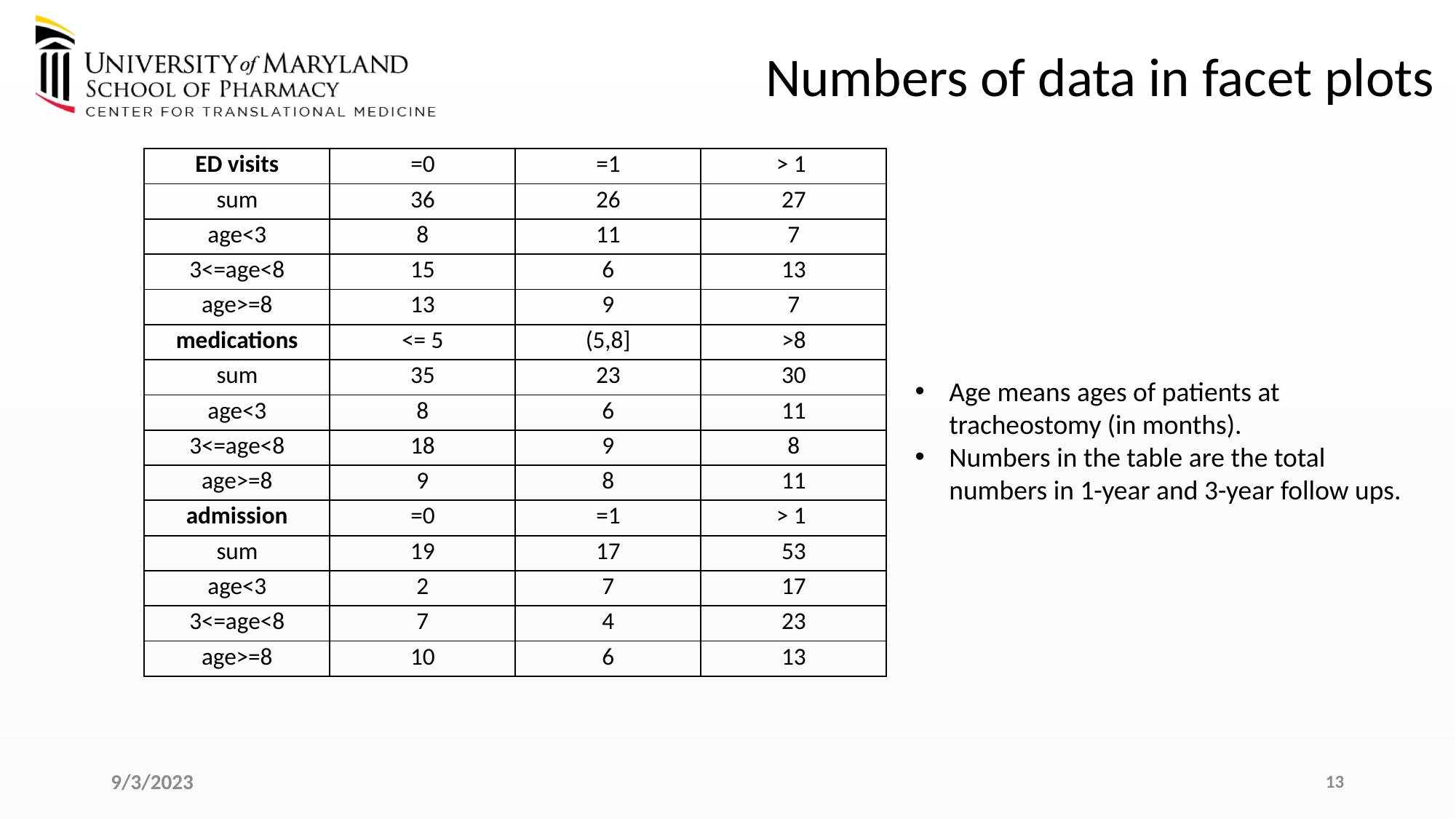

# Numbers of data in facet plots
| ED visits | =0 | =1 | > 1 |
| --- | --- | --- | --- |
| sum | 36 | 26 | 27 |
| age<3 | 8 | 11 | 7 |
| 3<=age<8 | 15 | 6 | 13 |
| age>=8 | 13 | 9 | 7 |
| medications | <= 5 | (5,8] | >8 |
| sum | 35 | 23 | 30 |
| age<3 | 8 | 6 | 11 |
| 3<=age<8 | 18 | 9 | 8 |
| age>=8 | 9 | 8 | 11 |
| admission | =0 | =1 | > 1 |
| sum | 19 | 17 | 53 |
| age<3 | 2 | 7 | 17 |
| 3<=age<8 | 7 | 4 | 23 |
| age>=8 | 10 | 6 | 13 |
Age means ages of patients at tracheostomy (in months).
Numbers in the table are the total numbers in 1-year and 3-year follow ups.
9/3/2023
13